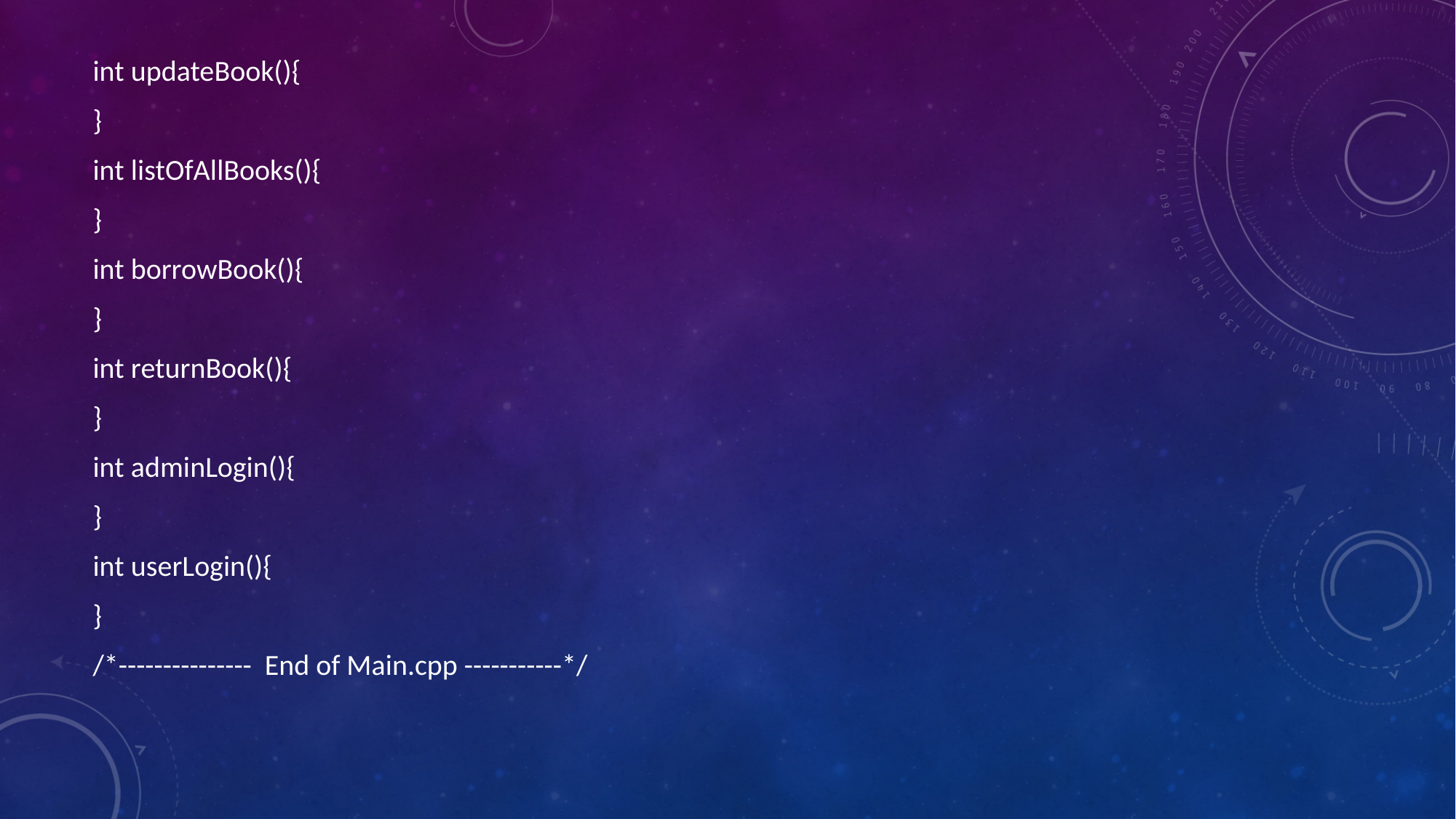

int updateBook(){
}
int listOfAllBooks(){
}
int borrowBook(){
}
int returnBook(){
}
int adminLogin(){
}
int userLogin(){
}
/*---------------  End of Main.cpp -----------*/